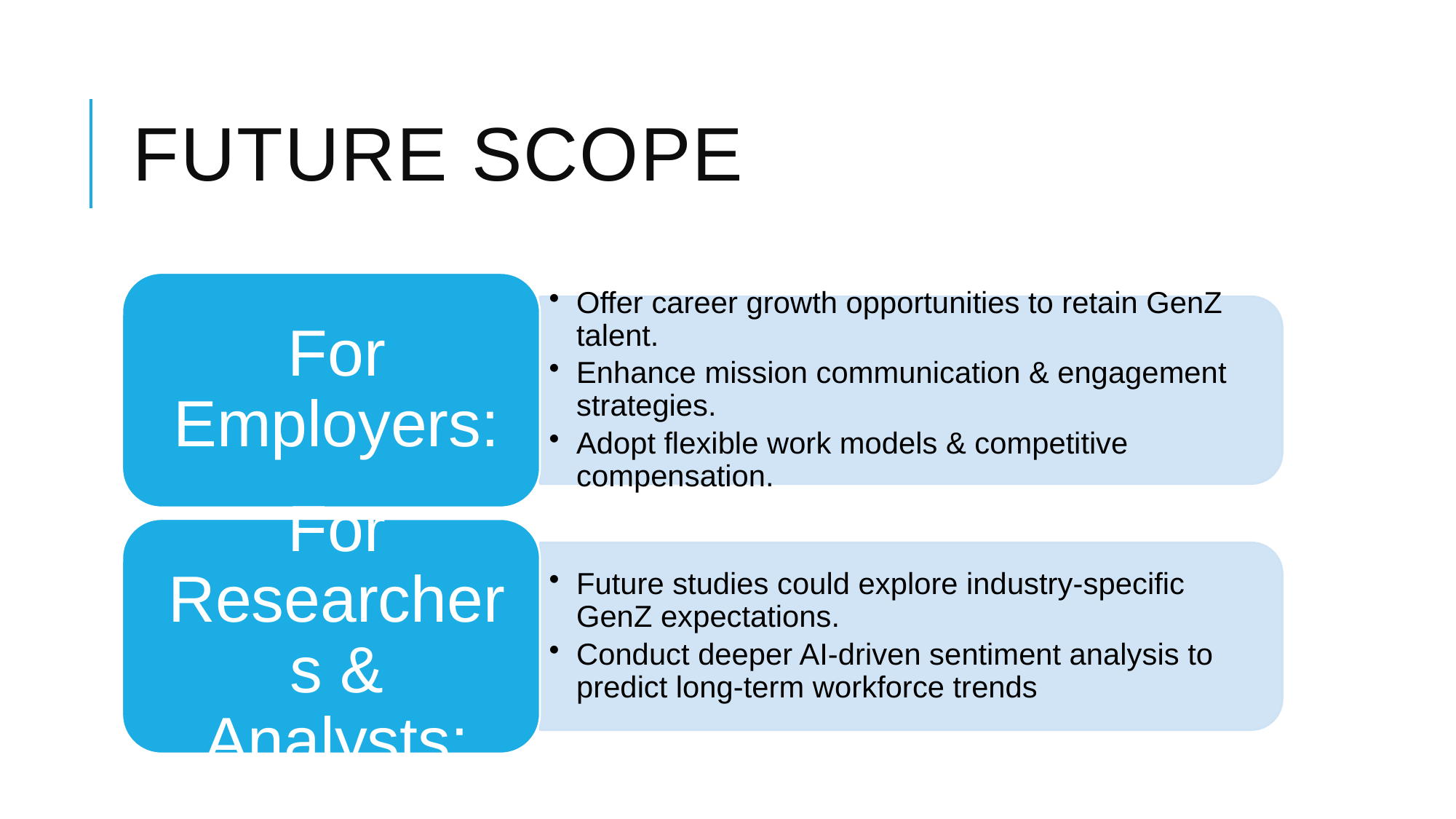

# Future scope
Offer career growth opportunities to retain GenZ talent.
Enhance mission communication & engagement strategies.
Adopt flexible work models & competitive compensation.
For Employers:
Future studies could explore industry-specific GenZ expectations.
Conduct deeper AI-driven sentiment analysis to predict long-term workforce trends
For Researchers & Analysts: